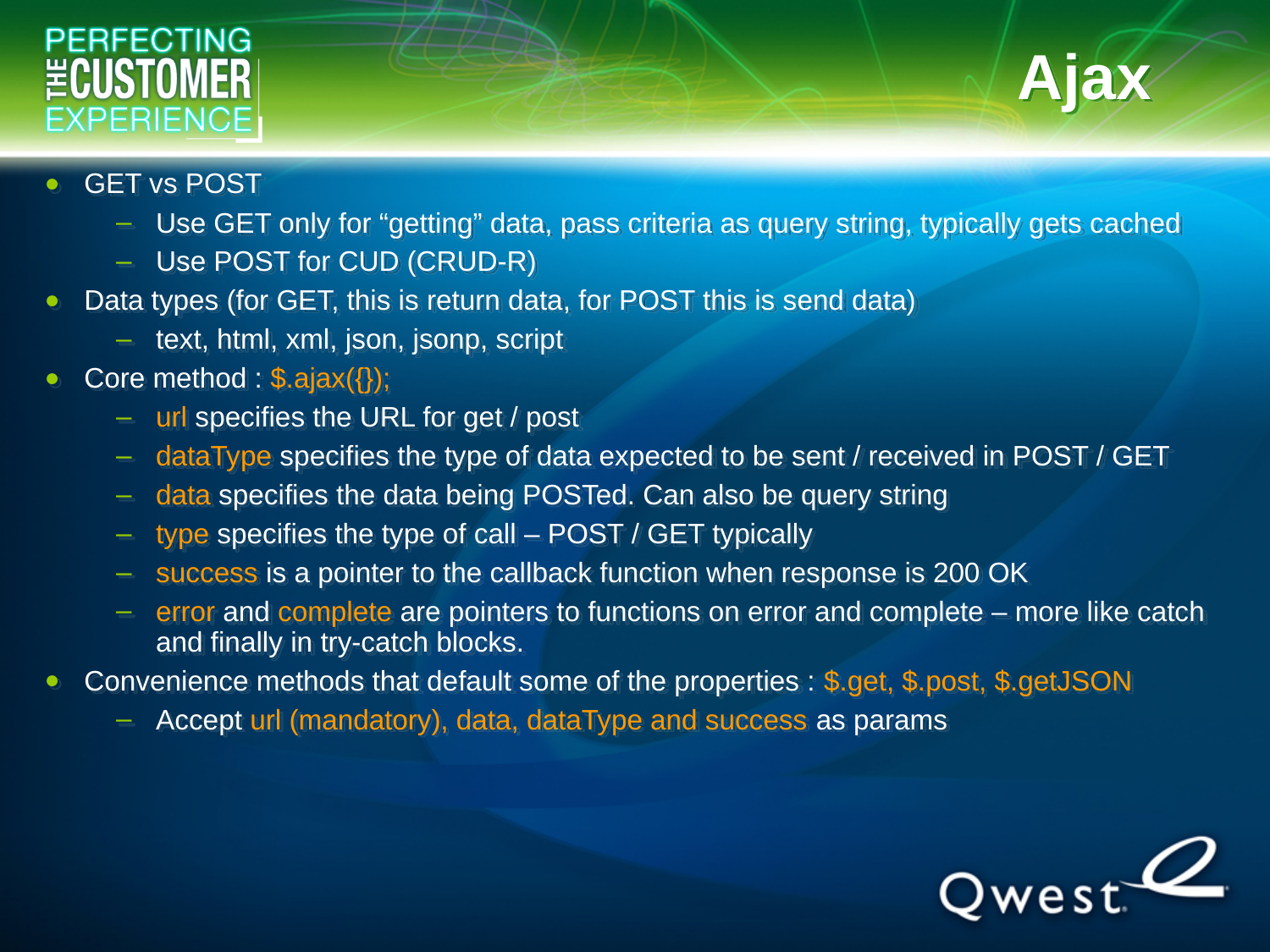

# Ajax
GET vs POST
Use GET only for “getting” data, pass criteria as query string, typically gets cached
Use POST for CUD (CRUD-R)
Data types (for GET, this is return data, for POST this is send data)
text, html, xml, json, jsonp, script
Core method : $.ajax({});
url specifies the URL for get / post
dataType specifies the type of data expected to be sent / received in POST / GET
data specifies the data being POSTed. Can also be query string
type specifies the type of call – POST / GET typically
success is a pointer to the callback function when response is 200 OK
error and complete are pointers to functions on error and complete – more like catch and finally in try-catch blocks.
Convenience methods that default some of the properties : $.get, $.post, $.getJSON
Accept url (mandatory), data, dataType and success as params